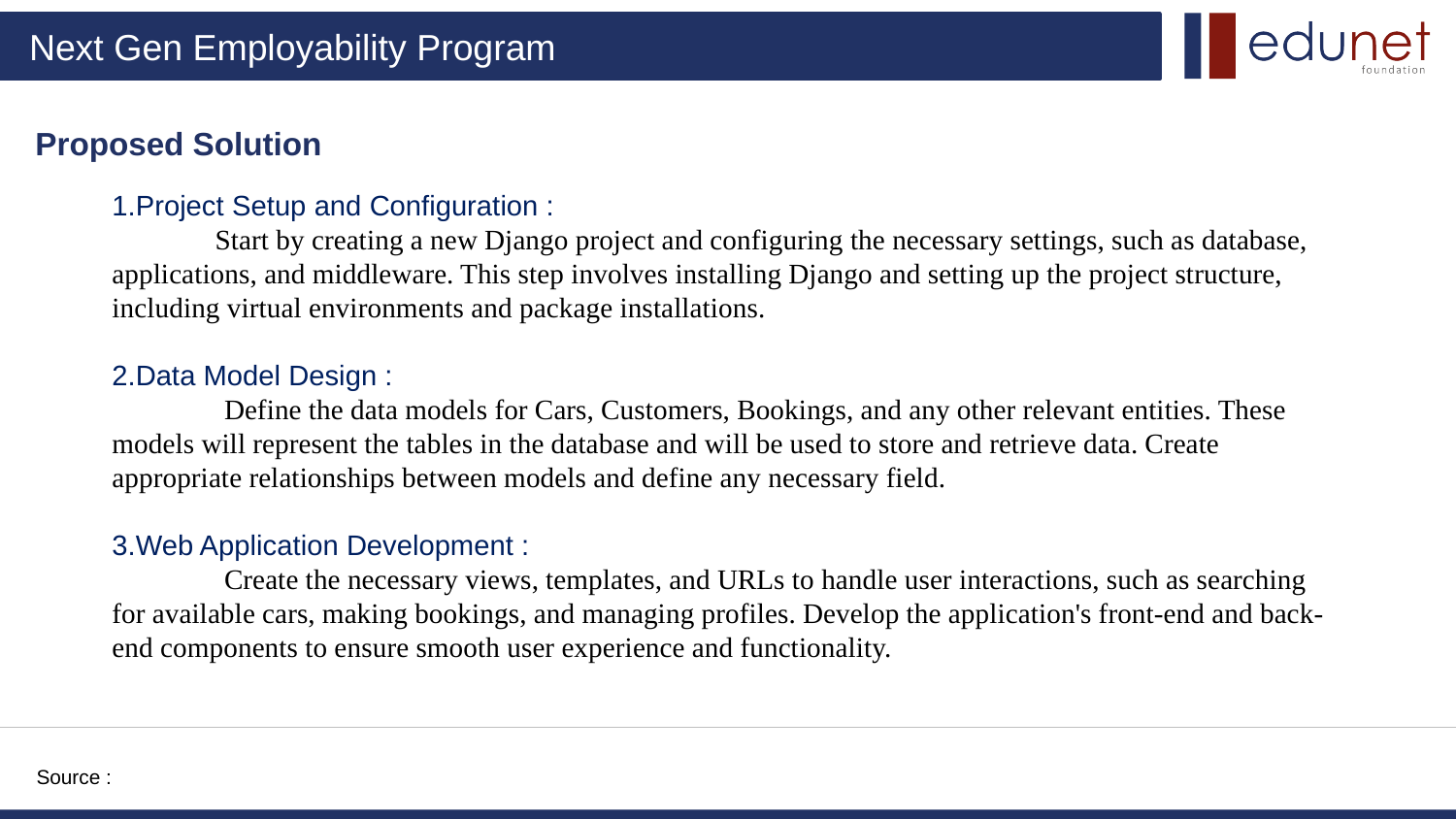

Proposed Solution
1.Project Setup and Configuration :​
             Start by creating a new Django project and configuring the necessary settings, such as database, applications, and middleware. This step involves installing Django and setting up the project structure, including virtual environments and package installations.​ ​

2.Data Model Design :
              Define the data models for Cars, Customers, Bookings, and any other relevant entities. These models will represent the tables in the database and will be used to store and retrieve data. Create appropriate relationships between models and define any necessary field.

3.Web Application Development :
              Create the necessary views, templates, and URLs to handle user interactions, such as searching for available cars, making bookings, and managing profiles. Develop the application's front-end and back-end components to ensure smooth user experience and functionality.

Source :